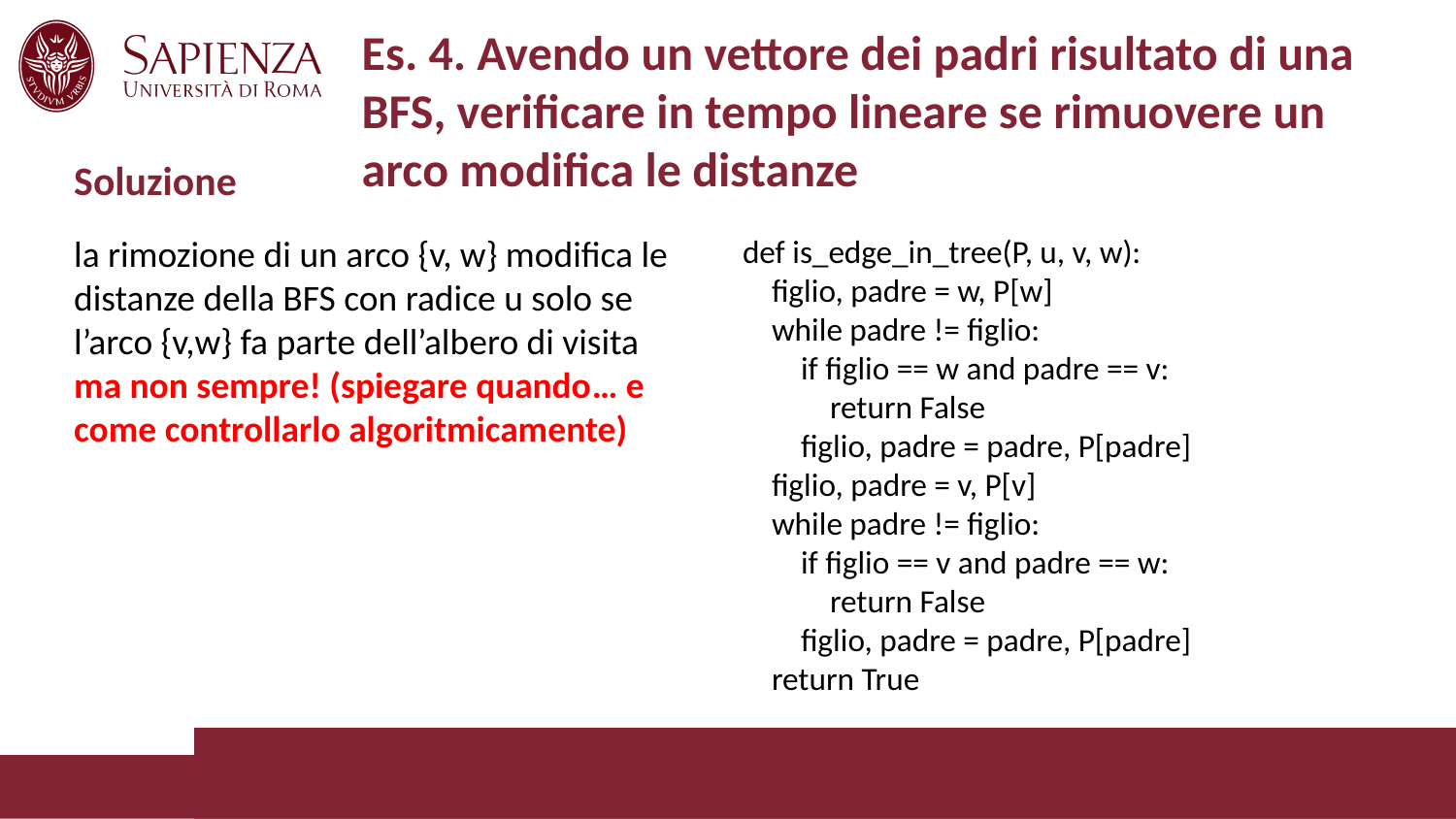

# Es. 4. Avendo un vettore dei padri risultato di una BFS, verificare in tempo lineare se rimuovere un arco modifica le distanze
Soluzione
la rimozione di un arco {v, w} modifica le distanze della BFS con radice u solo se l’arco {v,w} fa parte dell’albero di visita
ma non sempre! (spiegare quando… e come controllarlo algoritmicamente)
def is_edge_in_tree(P, u, v, w):
    figlio, padre = w, P[w]
    while padre != figlio:
        if figlio == w and padre == v:
            return False
        figlio, padre = padre, P[padre]
    figlio, padre = v, P[v]
    while padre != figlio:
        if figlio == v and padre == w:
            return False
        figlio, padre = padre, P[padre]
    return True